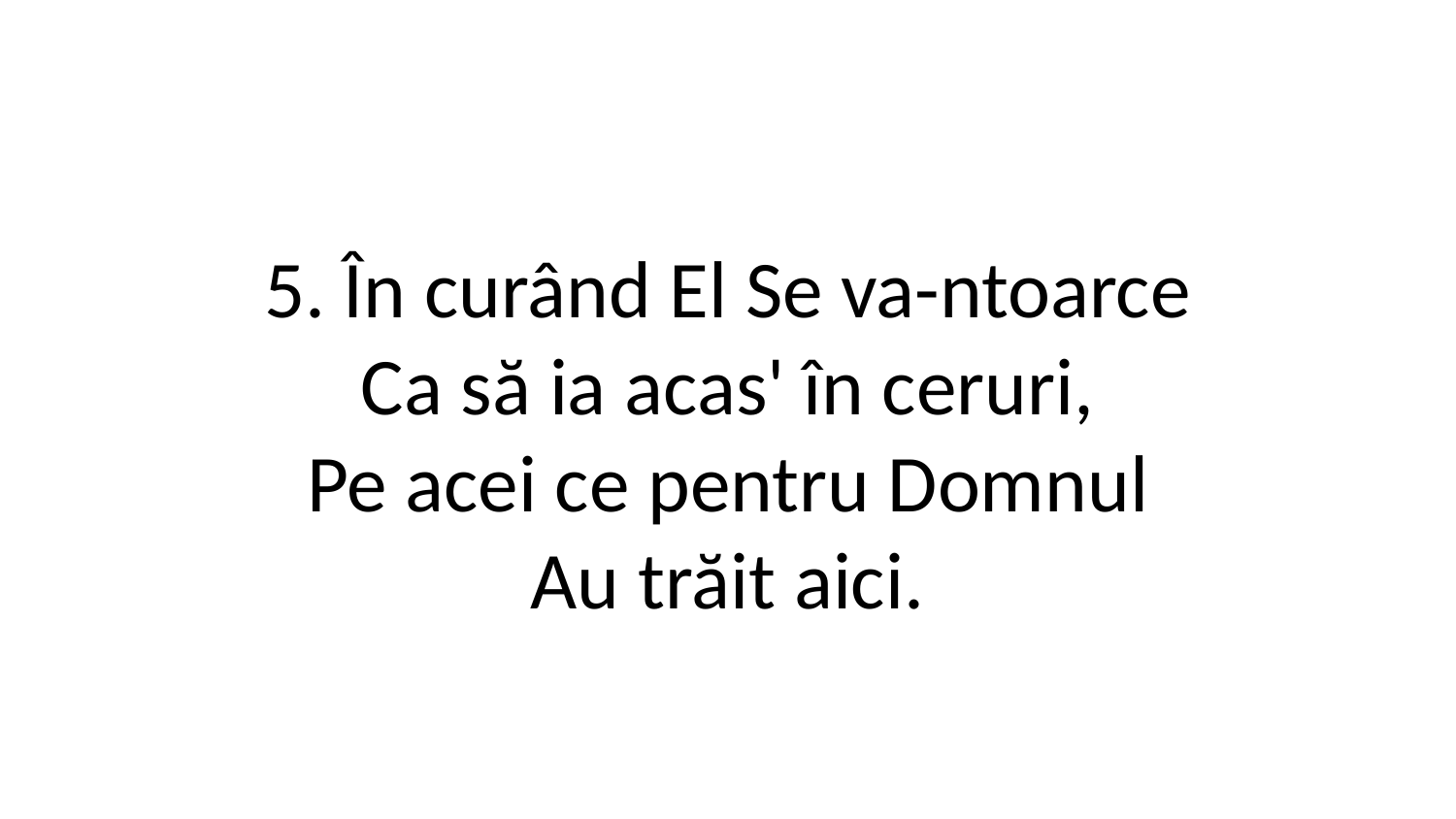

5. În curând El Se va-ntoarce
Ca să ia acas' în ceruri,
Pe acei ce pentru Domnul
Au trăit aici.